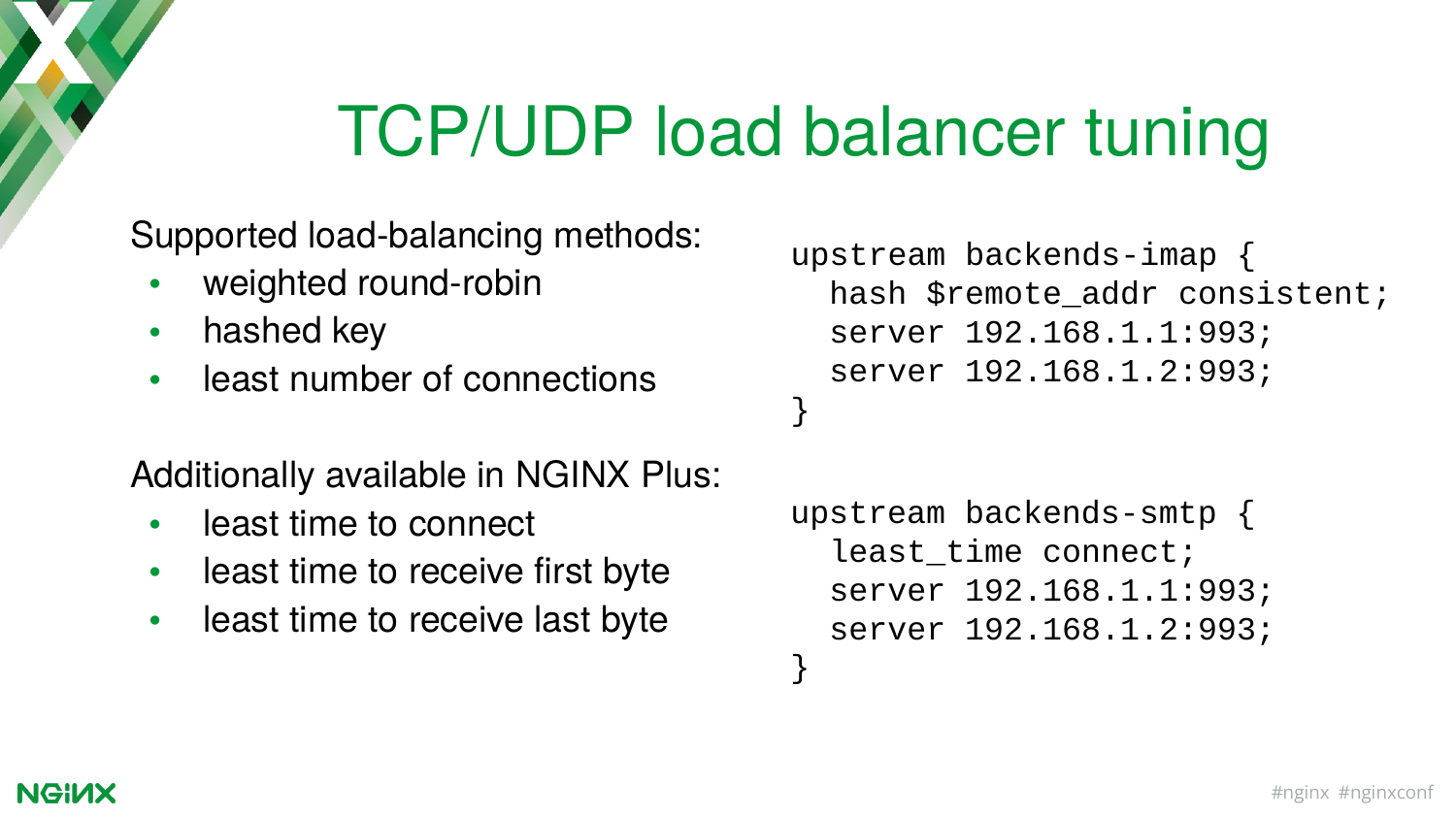

TCP/UDP load balancer tuning
Supported load-balancing methods:
weighted round-robin
hashed key
least number of connections

Additionally available in NGINX Plus:
least time to connect
least time to receive first byte
least time to receive last byte

upstream backends-imap {
  hash $remote_addr consistent;
  server 192.168.1.1:993;
  server 192.168.1.2:993;
}
upstream backends-smtp {
  least_time connect;
  server 192.168.1.1:993;
  server 192.168.1.2:993;
}